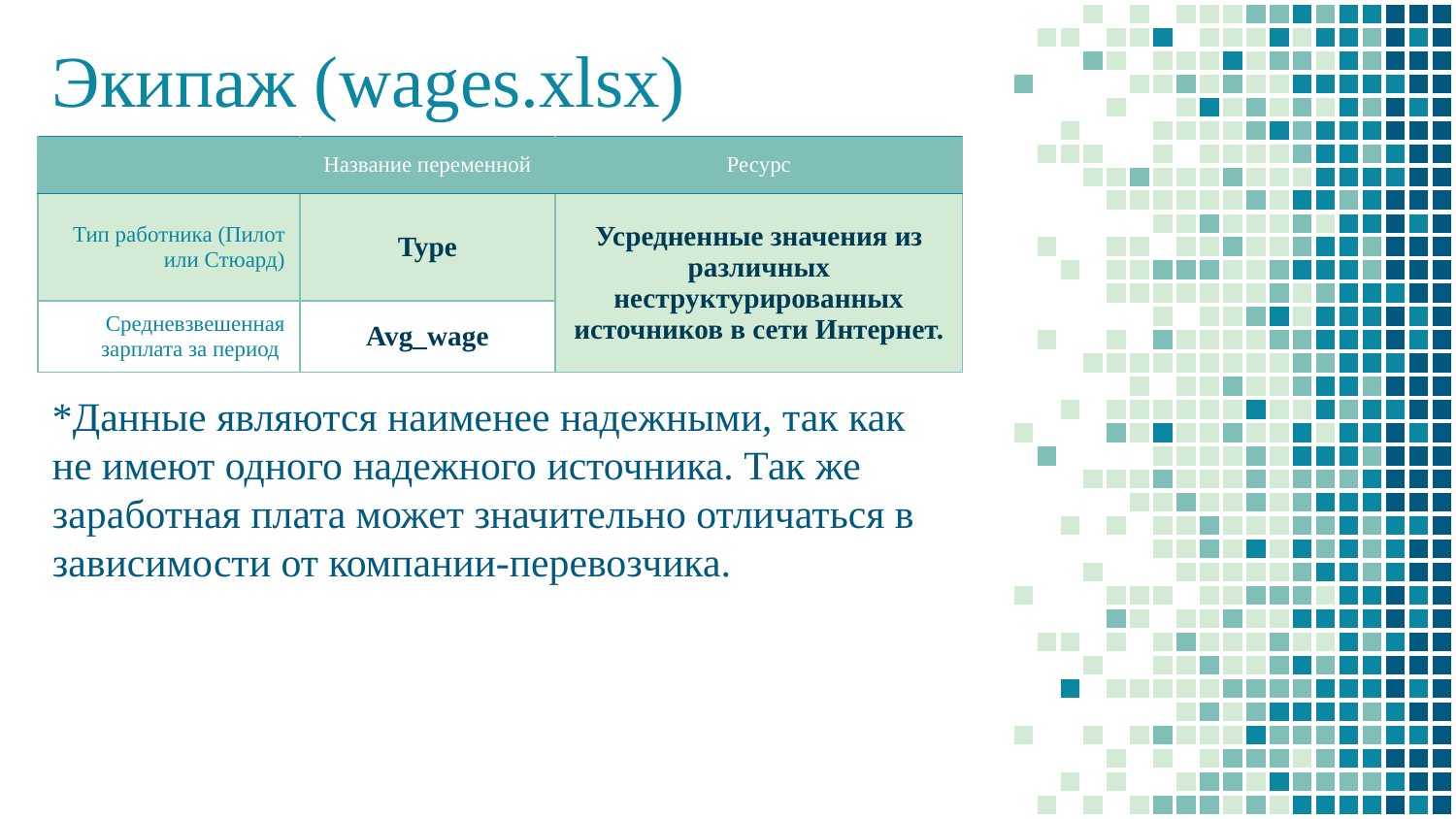

# Экипаж (wages.xlsx)
|  | Название переменной | Ресурс |
| --- | --- | --- |
| Тип работника (Пилот или Стюард) | Type | Усредненные значения из различных неструктурированных источников в сети Интернет. |
| Средневзвешенная зарплата за период | Avg\_wage |  |
*Данные являются наименее надежными, так как не имеют одного надежного источника. Так же заработная плата может значительно отличаться в зависимости от компании-перевозчика.